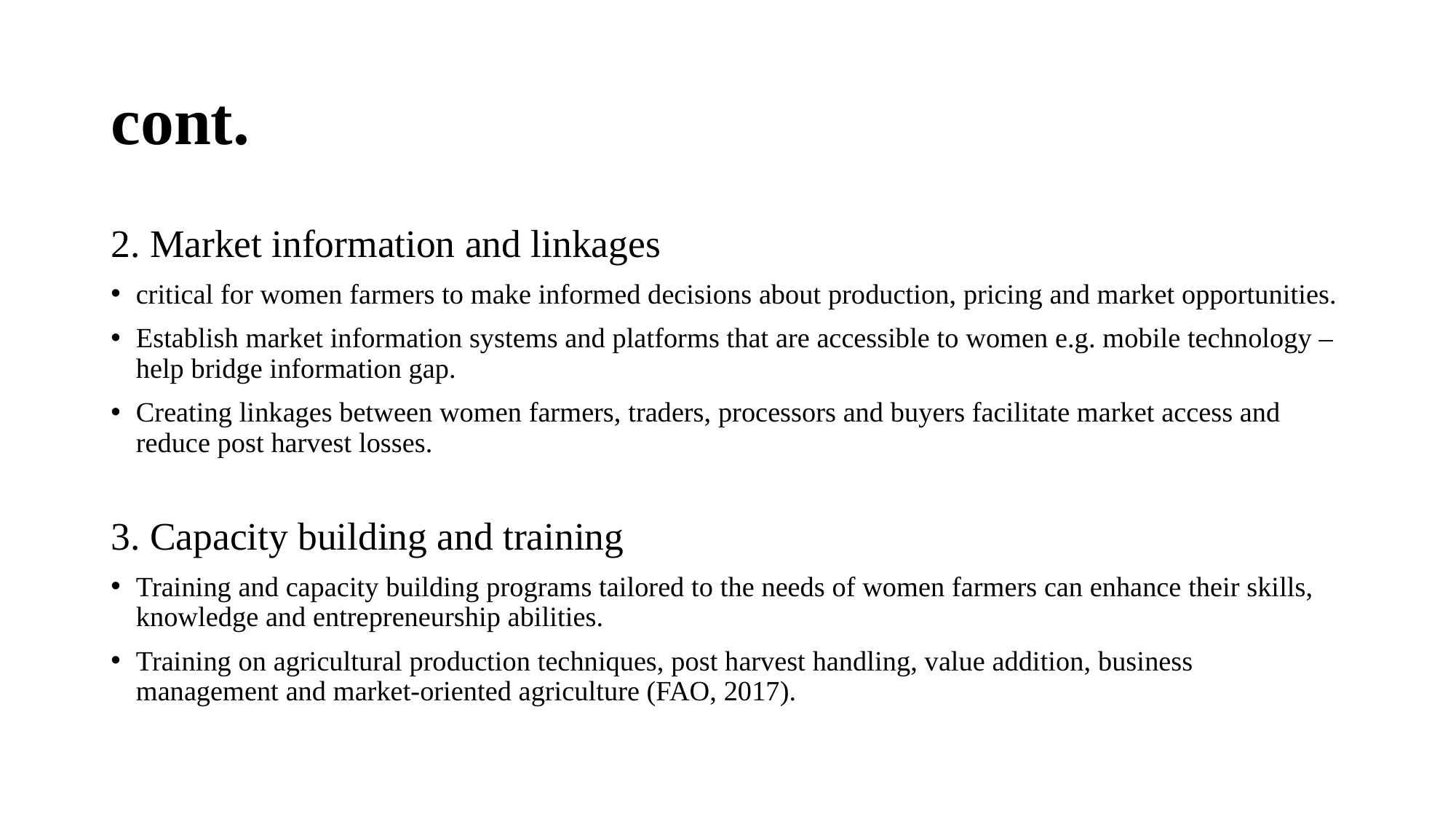

# cont.
2. Market information and linkages
critical for women farmers to make informed decisions about production, pricing and market opportunities.
Establish market information systems and platforms that are accessible to women e.g. mobile technology – help bridge information gap.
Creating linkages between women farmers, traders, processors and buyers facilitate market access and reduce post harvest losses.

3. Capacity building and training
Training and capacity building programs tailored to the needs of women farmers can enhance their skills, knowledge and entrepreneurship abilities.
Training on agricultural production techniques, post harvest handling, value addition, business management and market-oriented agriculture (FAO, 2017).